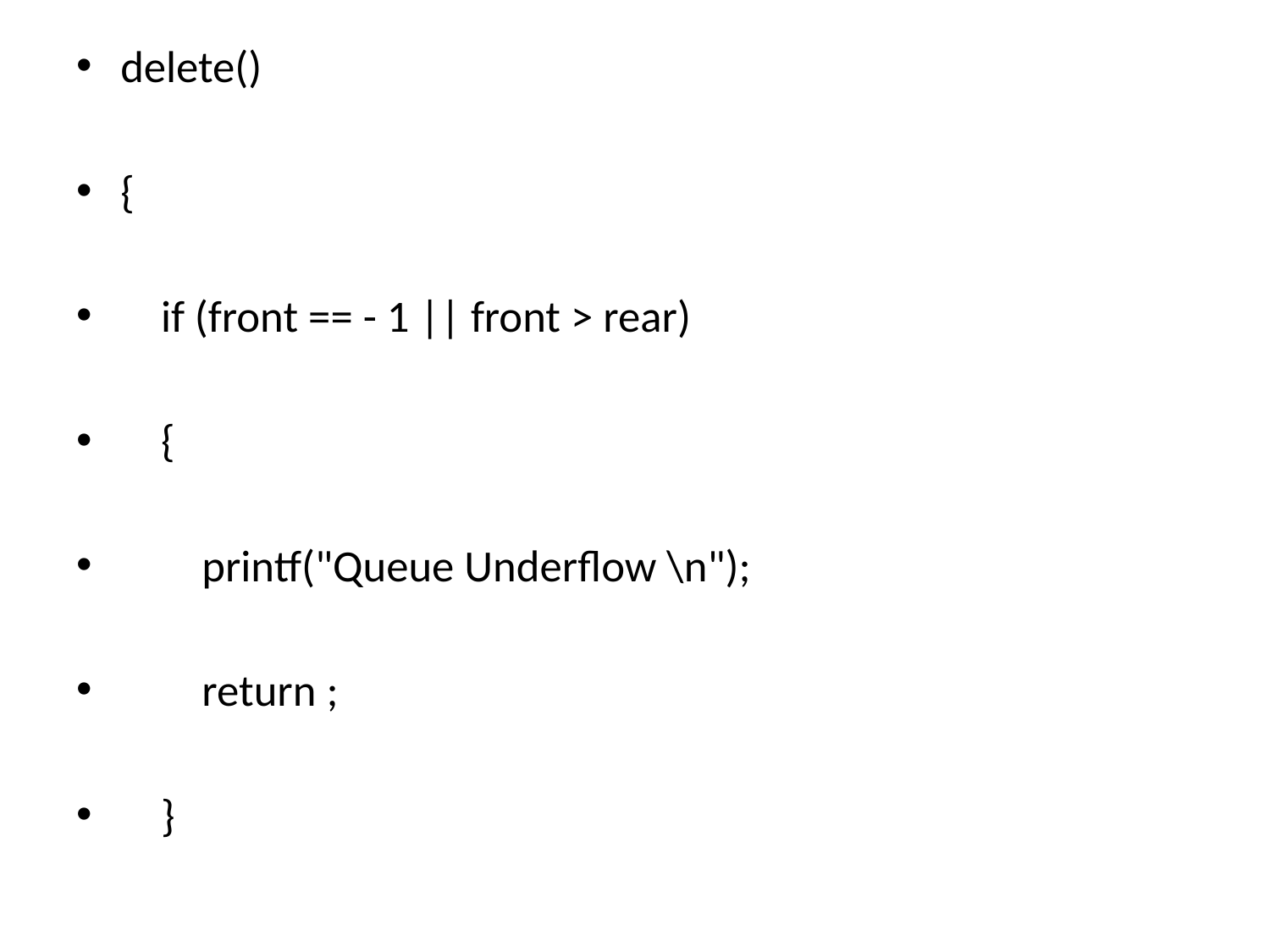

delete()

{

    if (front == - 1 || front > rear)

    {

        printf("Queue Underflow \n");

        return ;

    }